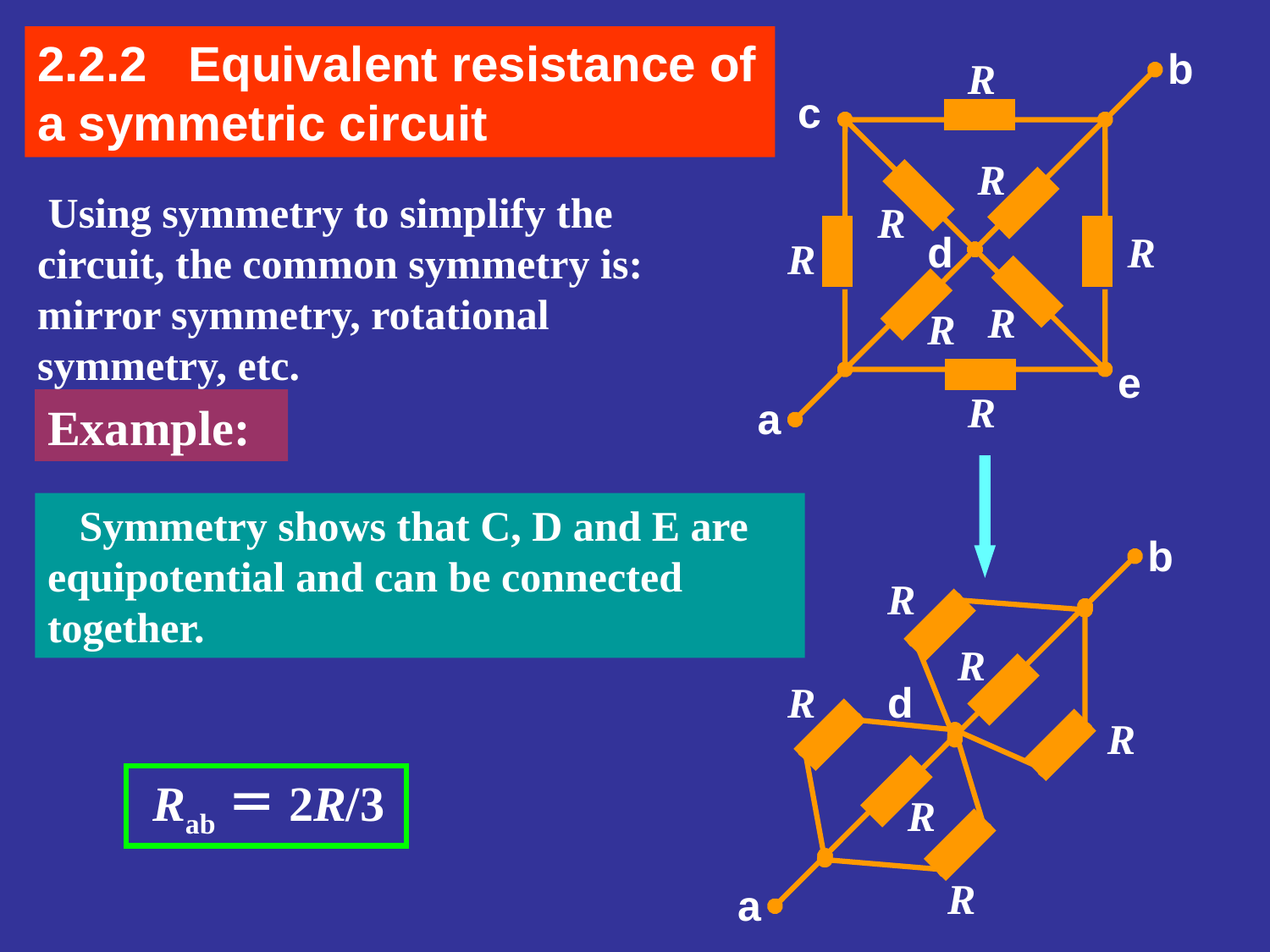

2.2.2   Equivalent resistance of a symmetric circuit
b
R

c

R

R

d
R
R

R

R

e

R
a
 Using symmetry to simplify the circuit, the common symmetry is: mirror symmetry, rotational symmetry, etc.
Example:
   Symmetry shows that C, D and E are equipotential and can be connected together.

b

R

R

R
d

R

R

R
a
 Rab＝2R/3